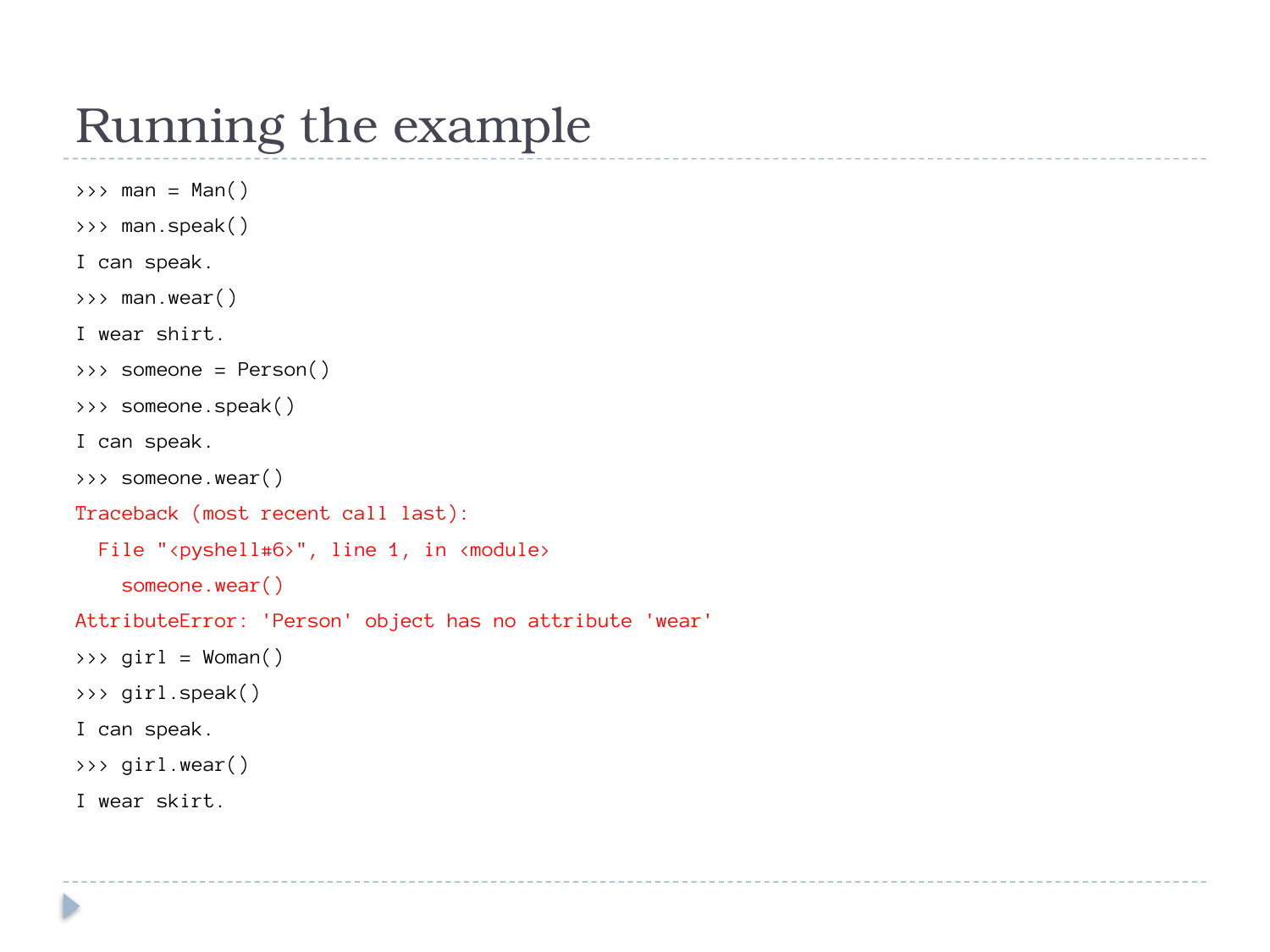

# Running the example
>>> man = Man()
>>> man.speak()
I can speak.
>>> man.wear()
I wear shirt.
>>> someone = Person()
>>> someone.speak()
I can speak.
>>> someone.wear()
Traceback (most recent call last):
  File "<pyshell#6>", line 1, in <module>
    someone.wear()
AttributeError: 'Person' object has no attribute 'wear'
>>> girl = Woman()
>>> girl.speak()
I can speak.
>>> girl.wear()
I wear skirt.